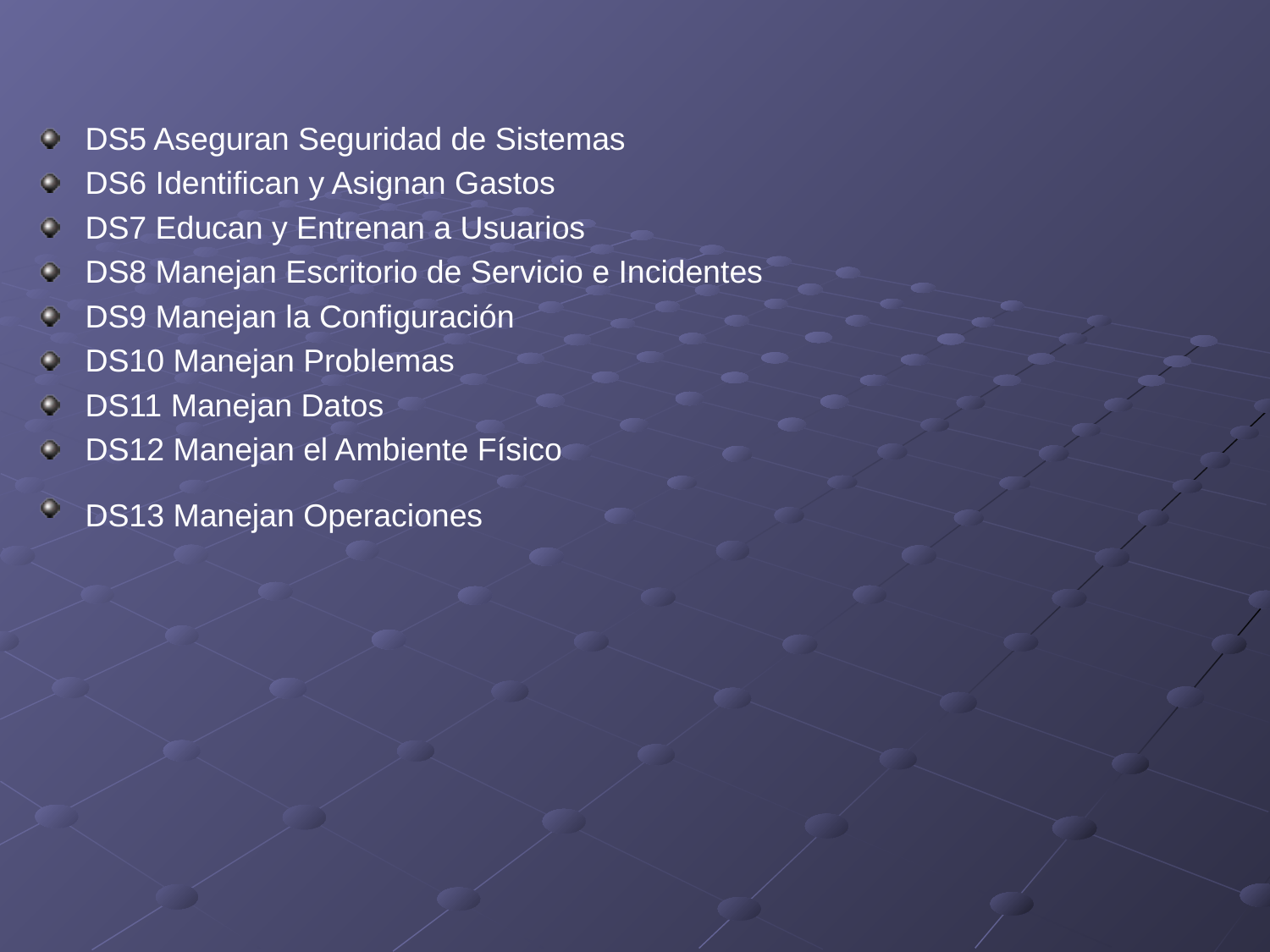

DS5 Aseguran Seguridad de Sistemas
DS6 Identifican y Asignan Gastos
DS7 Educan y Entrenan a Usuarios
DS8 Manejan Escritorio de Servicio e Incidentes
DS9 Manejan la Configuración
DS10 Manejan Problemas
DS11 Manejan Datos
DS12 Manejan el Ambiente Físico
DS13 Manejan Operaciones